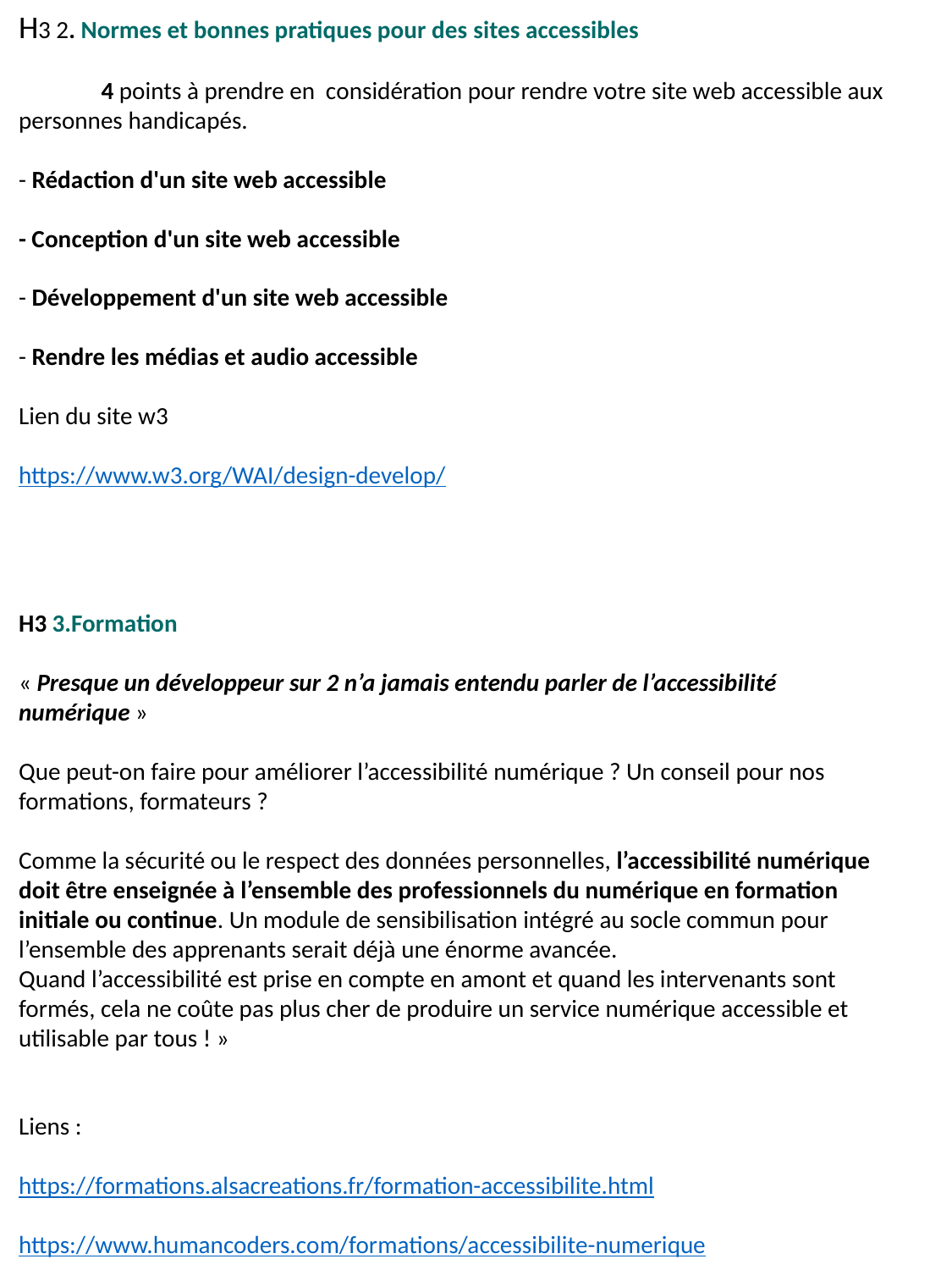

H3 2. Normes et bonnes pratiques pour des sites accessibles

               4 points à prendre en  considération pour rendre votre site web accessible aux personnes handicapés.

- Rédaction d'un site web accessible

- Conception d'un site web accessible

- Développement d'un site web accessible

- Rendre les médias et audio accessible

Lien du site w3

https://www.w3.org/WAI/design-develop/

H3 3.Formation

« Presque un développeur sur 2 n’a jamais entendu parler de l’accessibilité numérique »

Que peut-on faire pour améliorer l’accessibilité numérique ? Un conseil pour nos formations, formateurs ?

Comme la sécurité ou le respect des données personnelles, l’accessibilité numérique doit être enseignée à l’ensemble des professionnels du numérique en formation initiale ou continue. Un module de sensibilisation intégré au socle commun pour l’ensemble des apprenants serait déjà une énorme avancée.
Quand l’accessibilité est prise en compte en amont et quand les intervenants sont formés, cela ne coûte pas plus cher de produire un service numérique accessible et utilisable par tous ! »

Liens :

https://formations.alsacreations.fr/formation-accessibilite.html

https://www.humancoders.com/formations/accessibilite-numerique